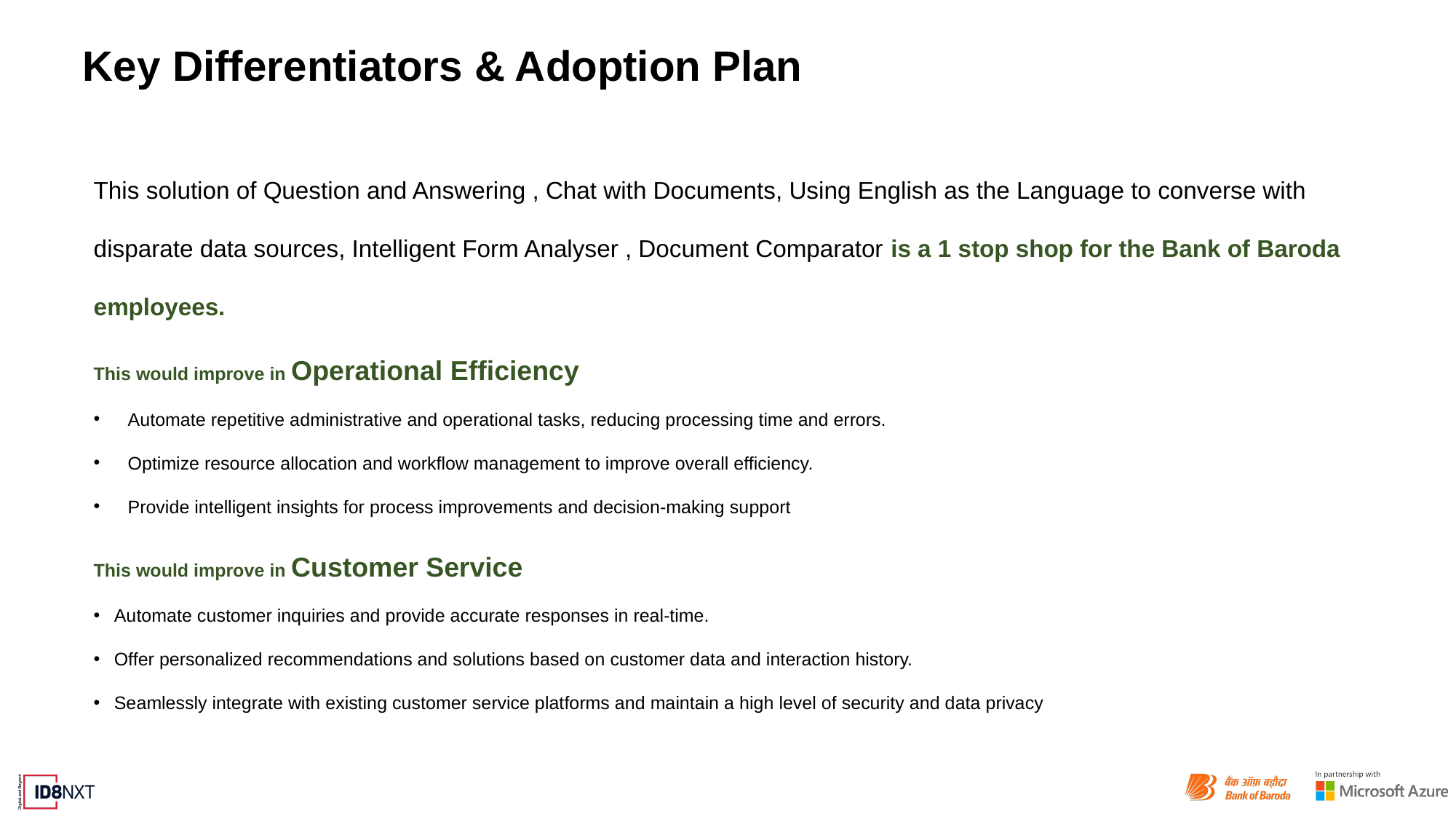

# Key Differentiators & Adoption Plan
This solution of Question and Answering , Chat with Documents, Using English as the Language to converse with disparate data sources, Intelligent Form Analyser , Document Comparator is a 1 stop shop for the Bank of Baroda employees.
This would improve in Operational Efficiency
Automate repetitive administrative and operational tasks, reducing processing time and errors.
Optimize resource allocation and workflow management to improve overall efficiency.
Provide intelligent insights for process improvements and decision-making support
This would improve in Customer Service
Automate customer inquiries and provide accurate responses in real-time.
Offer personalized recommendations and solutions based on customer data and interaction history.
Seamlessly integrate with existing customer service platforms and maintain a high level of security and data privacy